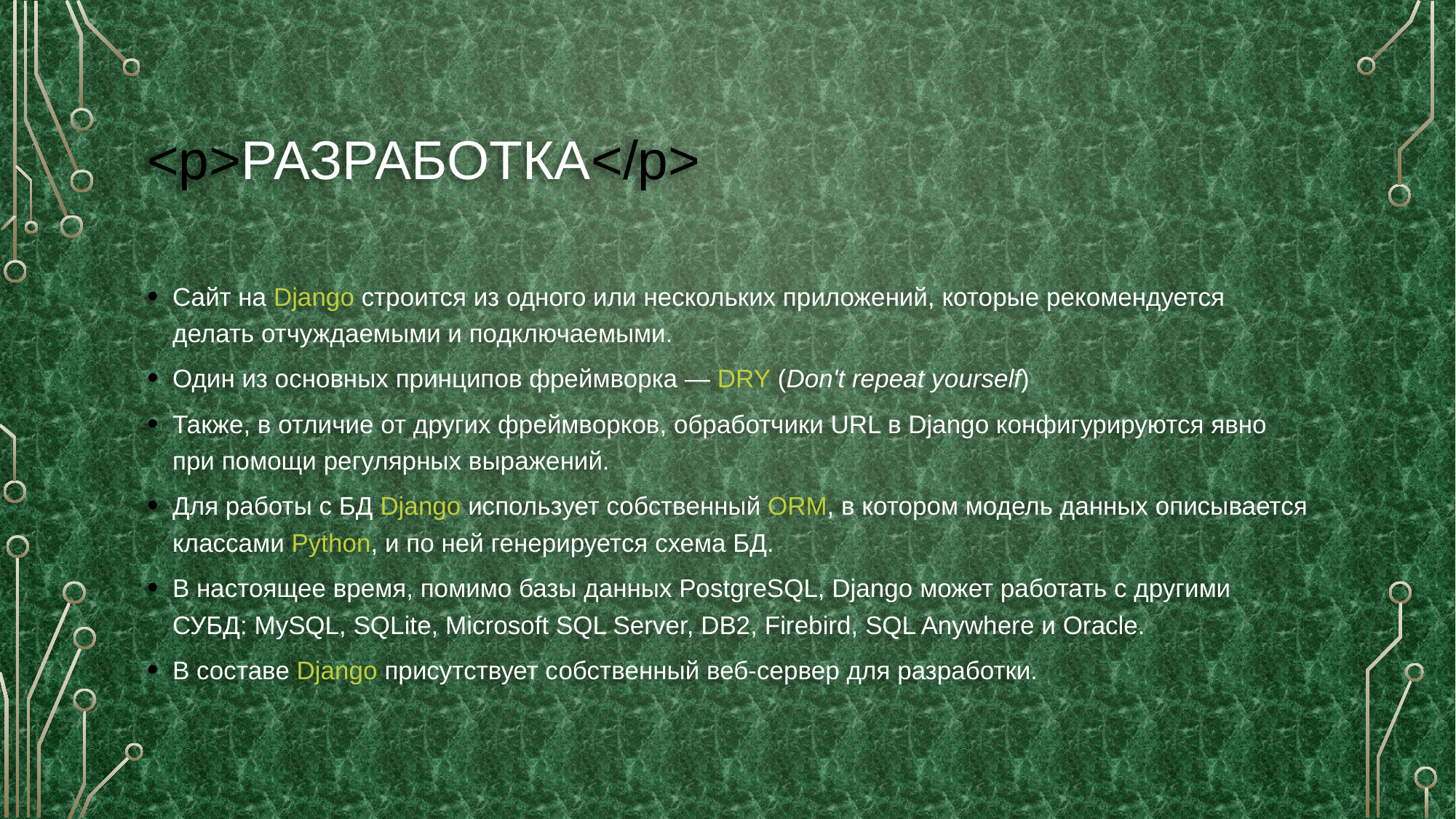

# <p>РАЗРАБОТКА</p>
Сайт на Django строится из одного или нескольких приложений, которые рекомендуется делать отчуждаемыми и подключаемыми.
Один из основных принципов фреймворка — DRY (Don't repeat yourself)
Также, в отличие от других фреймворков, обработчики URL в Django конфигурируются явно при помощи регулярных выражений.
Для работы с БД Django использует собственный ORM, в котором модель данных описывается классами Python, и по ней генерируется схема БД.
В настоящее время, помимо базы данных PostgreSQL, Django может работать с другими СУБД: MySQL, SQLite, Microsoft SQL Server, DB2, Firebird, SQL Anywhere и Oracle.
В составе Django присутствует собственный веб-сервер для разработки.